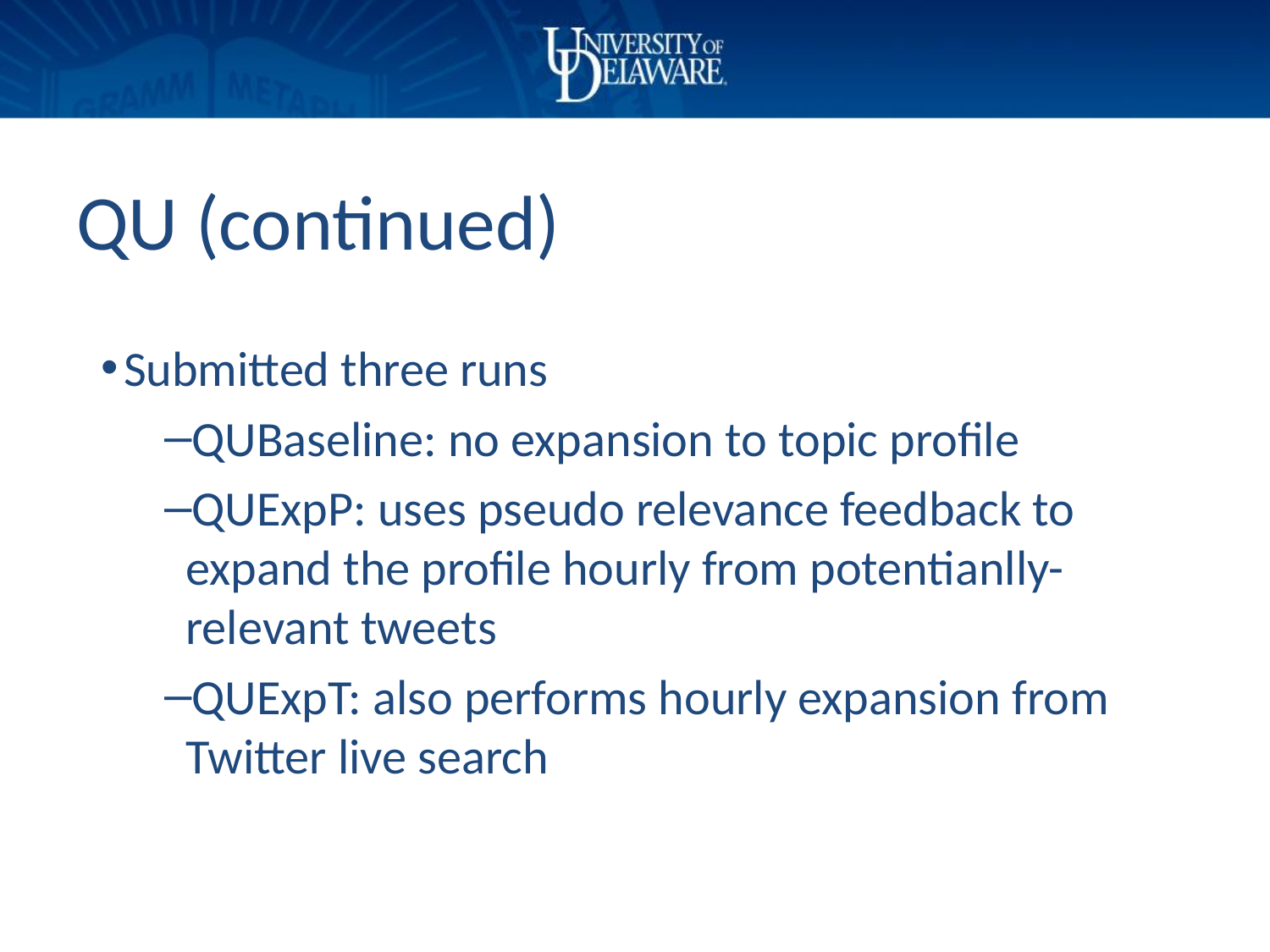

# QU (continued)
Submitted three runs
QUBaseline: no expansion to topic profile
QUExpP: uses pseudo relevance feedback to expand the profile hourly from potentianlly-relevant tweets
QUExpT: also performs hourly expansion from Twitter live search